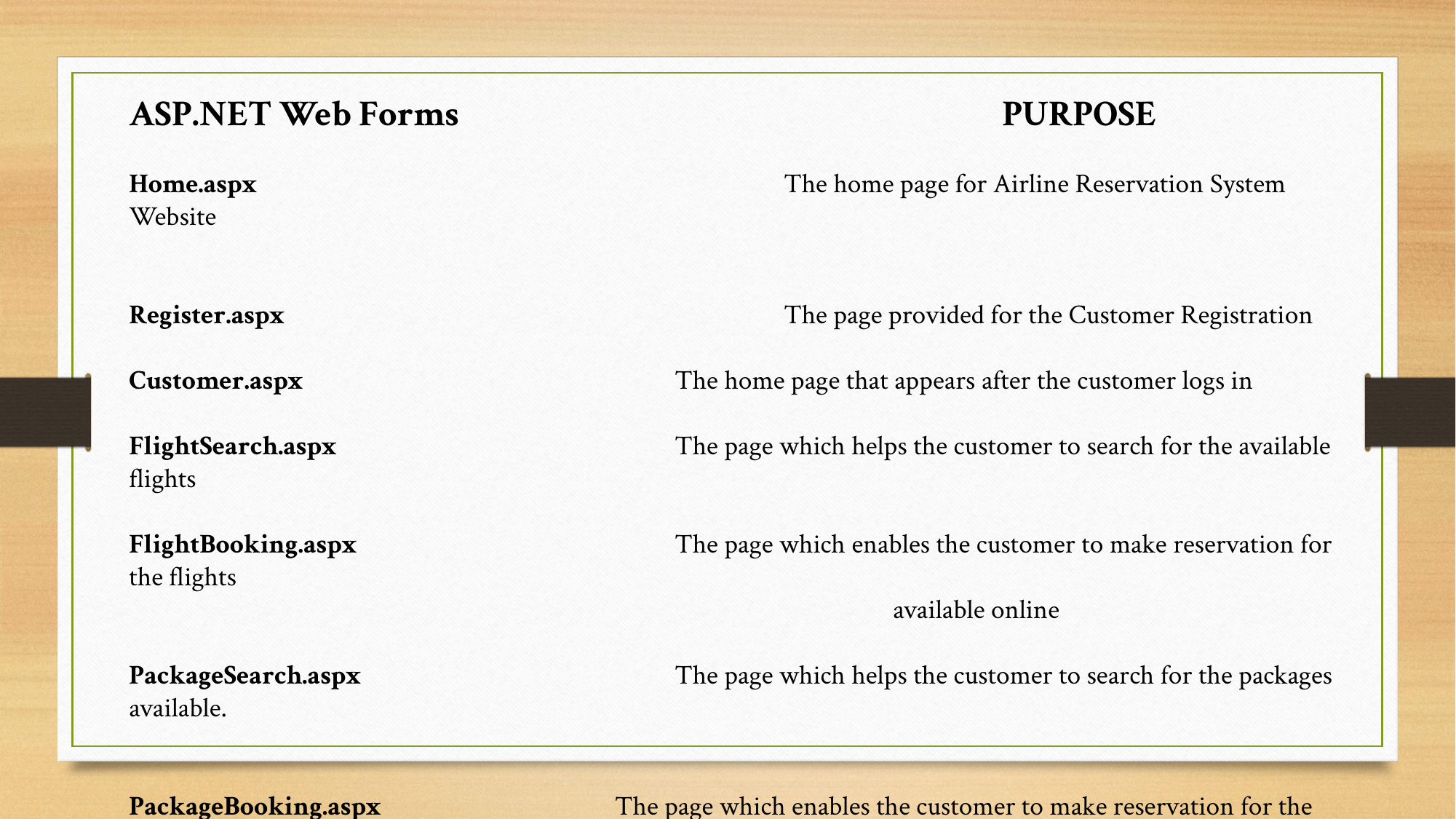

ASP.NET Web Forms					PURPOSE
Home.aspx					The home page for Airline Reservation System Website
Register.aspx					The page provided for the Customer Registration
Customer.aspx 				The home page that appears after the customer logs in
FlightSearch.aspx				The page which helps the customer to search for the available flights

FlightBooking.aspx			The page which enables the customer to make reservation for the flights
							available online

PackageSearch.aspx     		       	The page which helps the customer to search for the packages available.
PackageBooking.aspx  		        The page which enables the customer to make reservation for the packages 						        	available online.